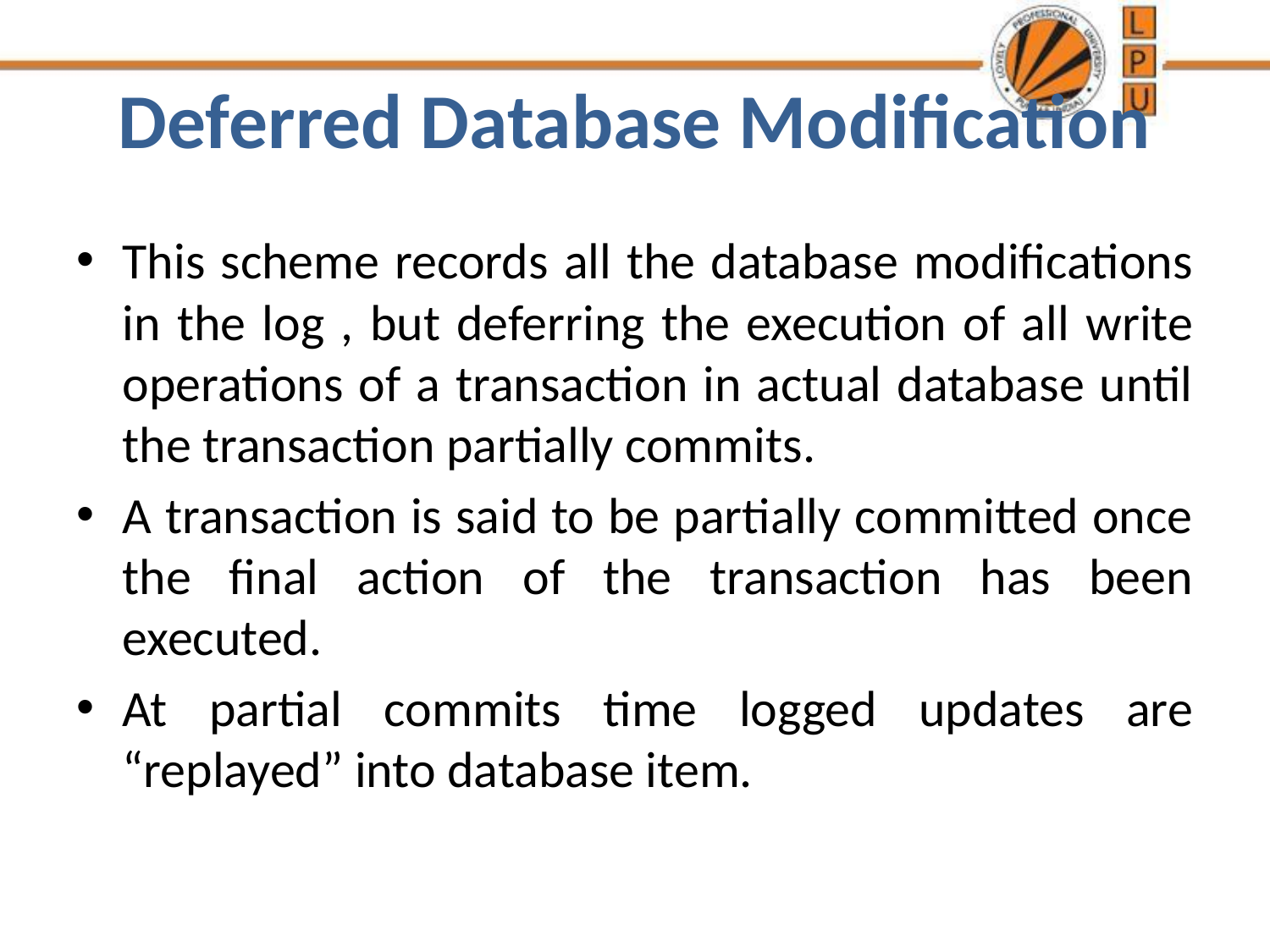

# Deferred Database Modification
This scheme records all the database modifications in the log , but deferring the execution of all write operations of a transaction in actual database until the transaction partially commits.
A transaction is said to be partially committed once the final action of the transaction has been executed.
At partial commits time logged updates are “replayed” into database item.